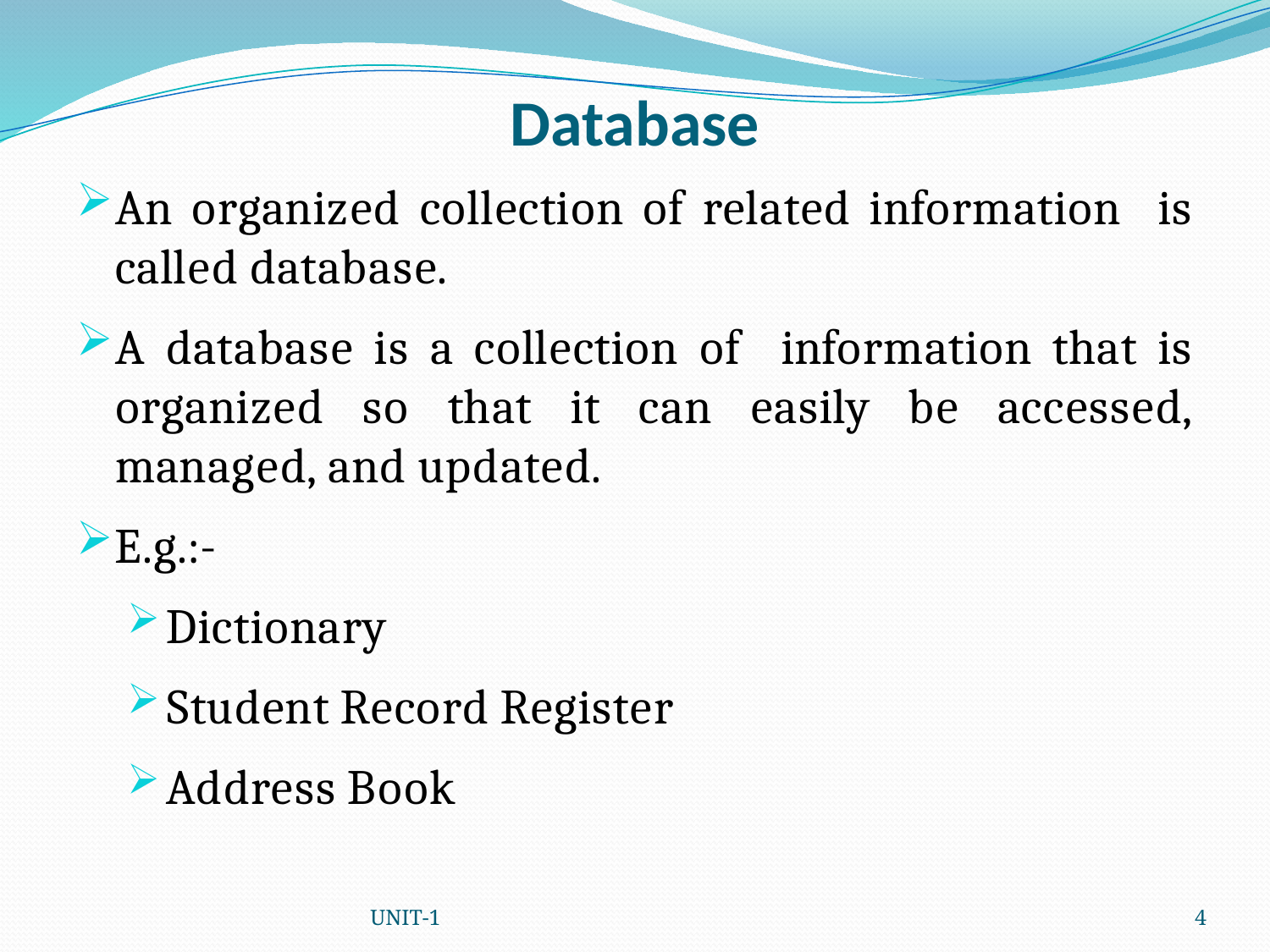

# Database
An organized collection of related information  is called database.
A database is a collection of  information that is organized so that it can easily be accessed, managed, and updated.
E.g.:-
Dictionary
Student Record Register
Address Book

UNIT-1
4